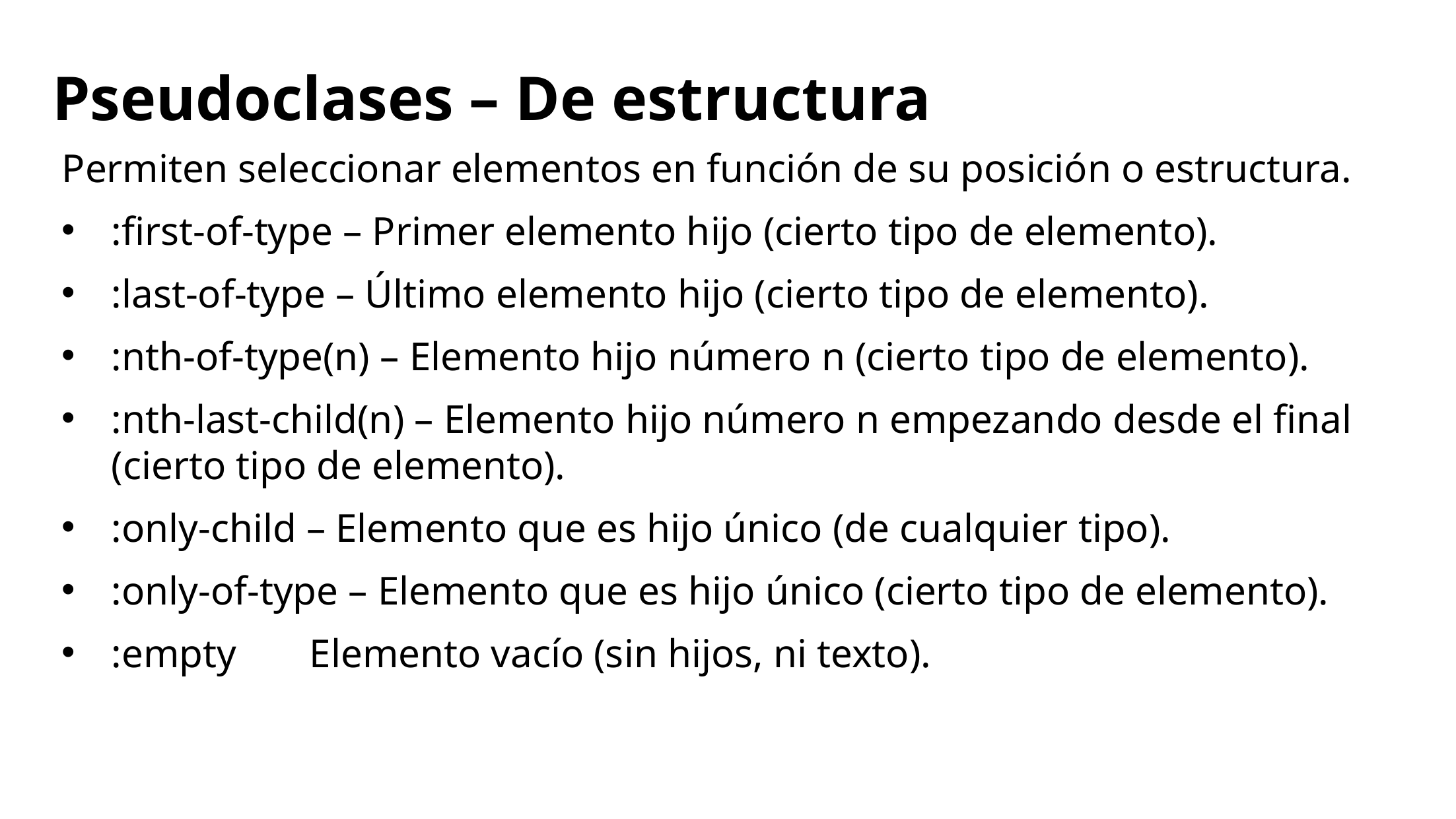

# Pseudoclases – De estructura
Permiten seleccionar elementos en función de su posición o estructura.
:first-of-type – Primer elemento hijo (cierto tipo de elemento).
:last-of-type – Último elemento hijo (cierto tipo de elemento).
:nth-of-type(n) – Elemento hijo número n (cierto tipo de elemento).
:nth-last-child(n) – Elemento hijo número n empezando desde el final (cierto tipo de elemento).
:only-child – Elemento que es hijo único (de cualquier tipo).
:only-of-type – Elemento que es hijo único (cierto tipo de elemento).
:empty 	Elemento vacío (sin hijos, ni texto).